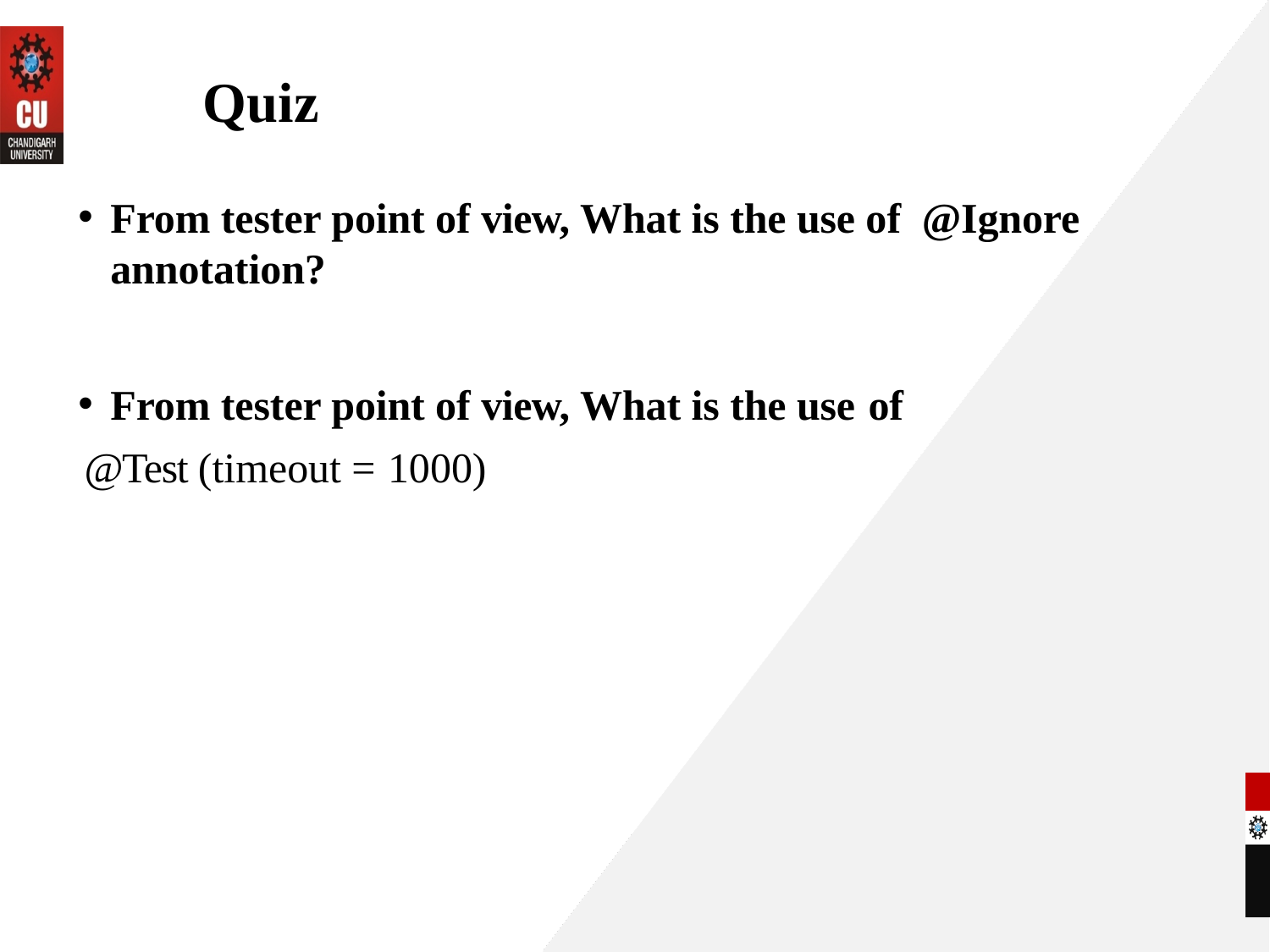

# Quiz
From tester point of view, What is the use of  @Ignore annotation?

From tester point of view, What is the use of
@Test (timeout = 1000)